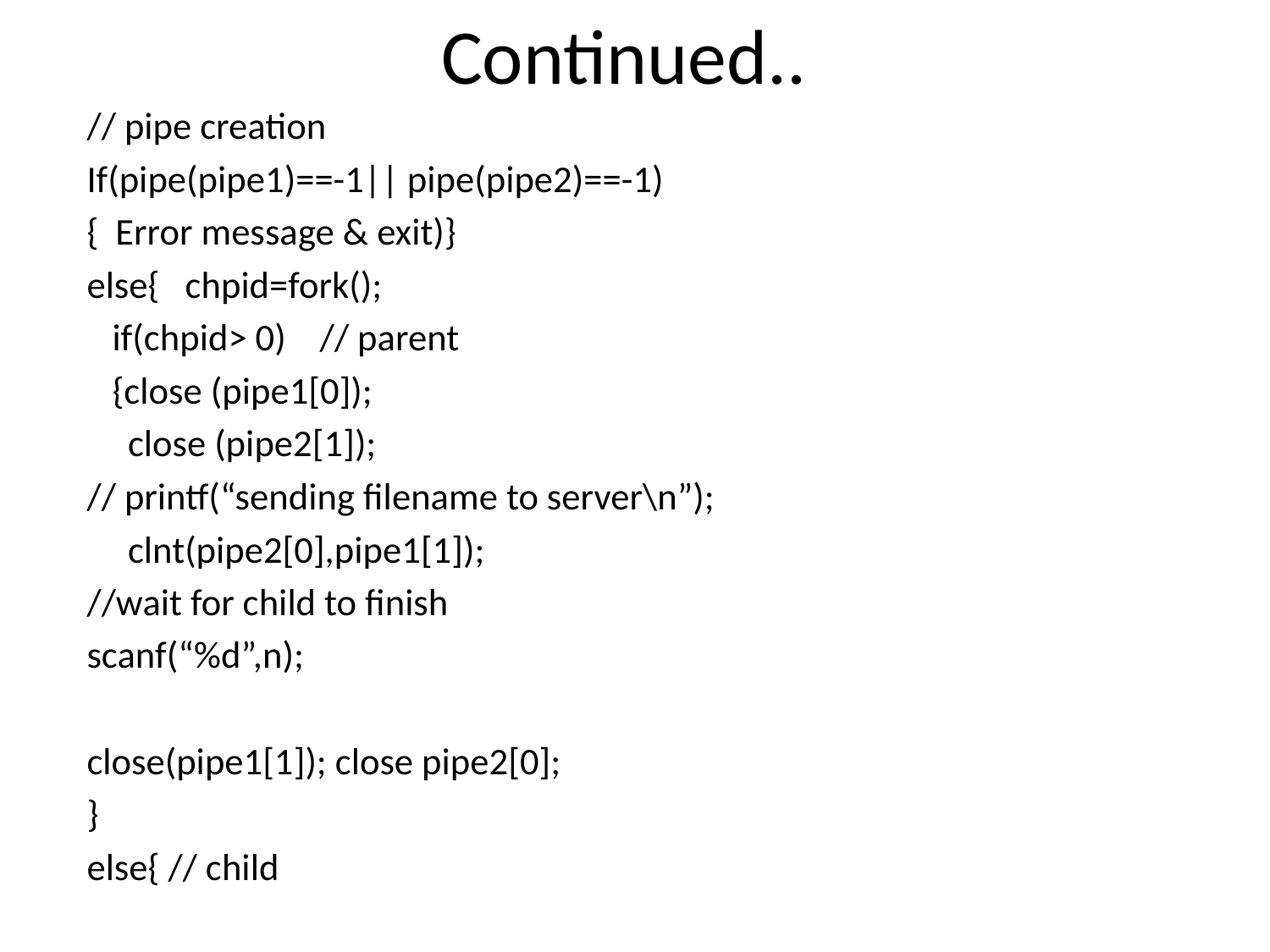

# Continued..
// pipe creation
If(pipe(pipe1)==-1|| pipe(pipe2)==-1)
{  Error message & exit)}
else{   chpid=fork();
   if(chpid> 0)    // parent
   {close (pipe1[0]);
 	close (pipe2[1]);
// printf(“sending filename to server\n”);
	clnt(pipe2[0],pipe1[1]);
//wait for child to finish
scanf(“%d”,n);

close(pipe1[1]); close pipe2[0];
}
else{ // child